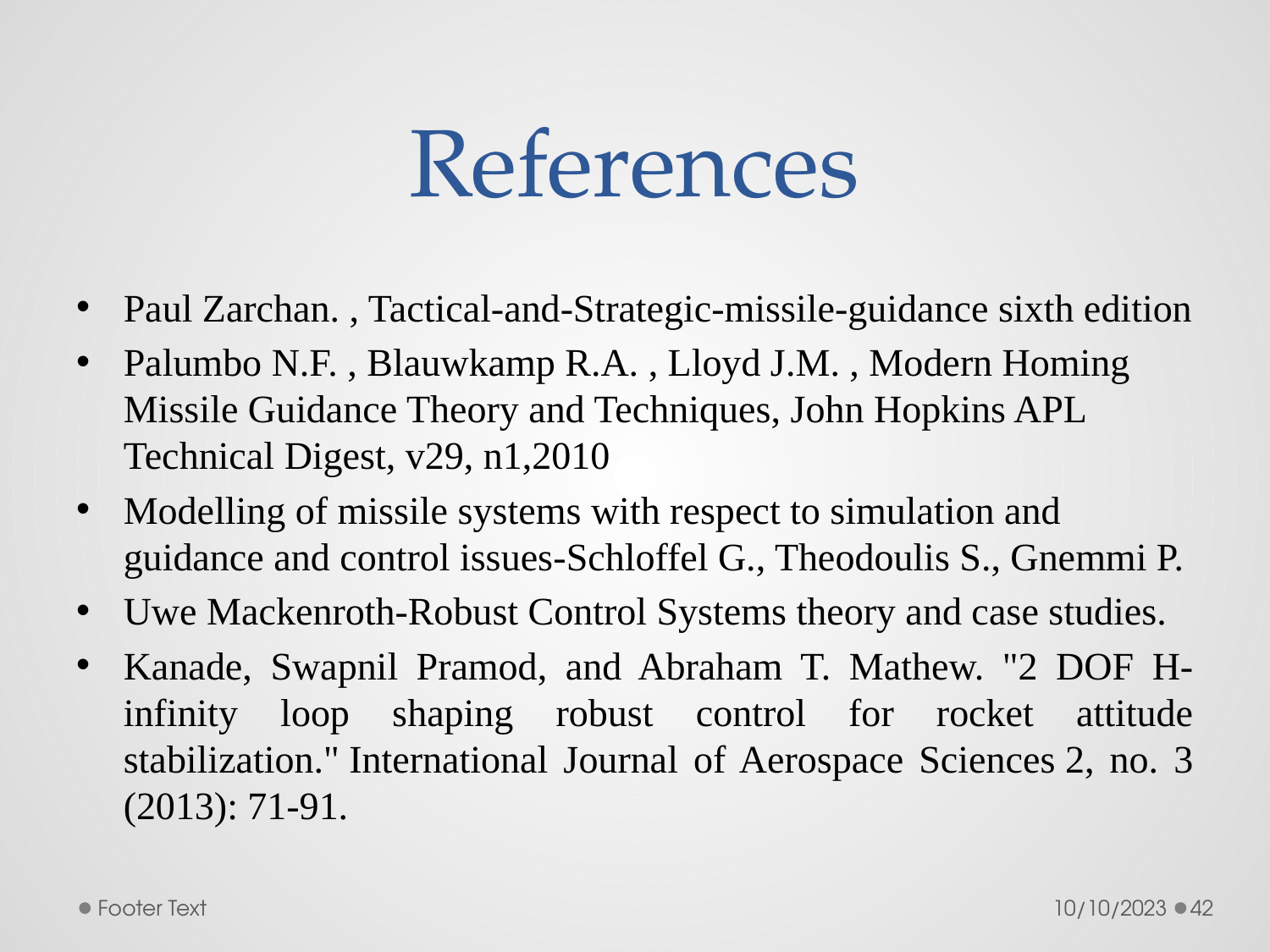

# References

Paul Zarchan. , Tactical-and-Strategic-missile-guidance sixth edition
Palumbo N.F. , Blauwkamp R.A. , Lloyd J.M. , Modern Homing Missile Guidance Theory and Techniques, John Hopkins APL Technical Digest, v29, n1,2010
Modelling of missile systems with respect to simulation and guidance and control issues-Schloffel G., Theodoulis S., Gnemmi P.
Uwe Mackenroth-Robust Control Systems theory and case studies.
Kanade, Swapnil Pramod, and Abraham T. Mathew. "2 DOF H-infinity loop shaping robust control for rocket attitude stabilization." International Journal of Aerospace Sciences 2, no. 3 (2013): 71-91.
Footer Text
10/10/2023
42